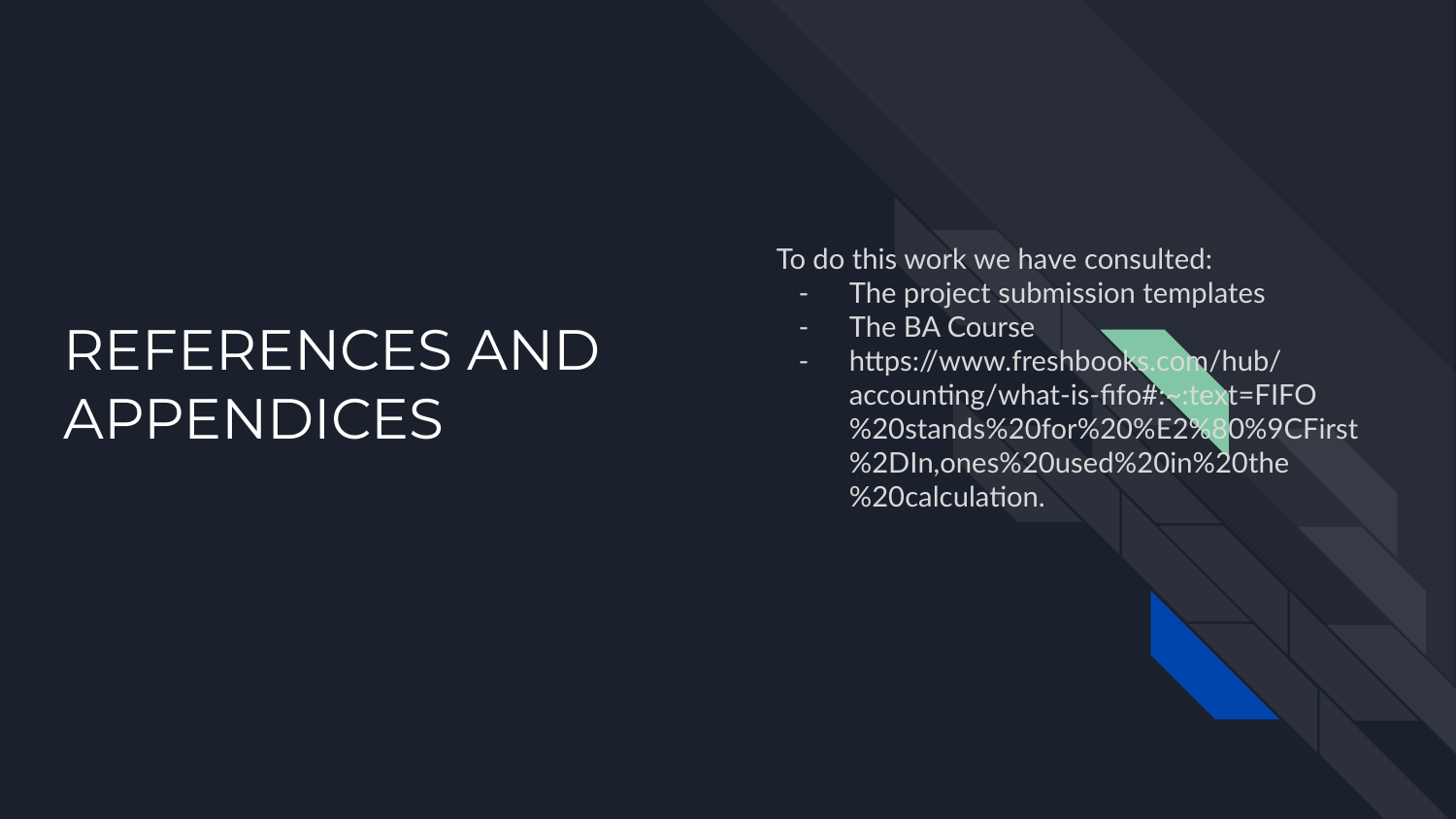

To do this work we have consulted:
The project submission templates
The BA Course
https://www.freshbooks.com/hub/accounting/what-is-fifo#:~:text=FIFO%20stands%20for%20%E2%80%9CFirst%2DIn,ones%20used%20in%20the%20calculation.
# REFERENCES AND APPENDICES